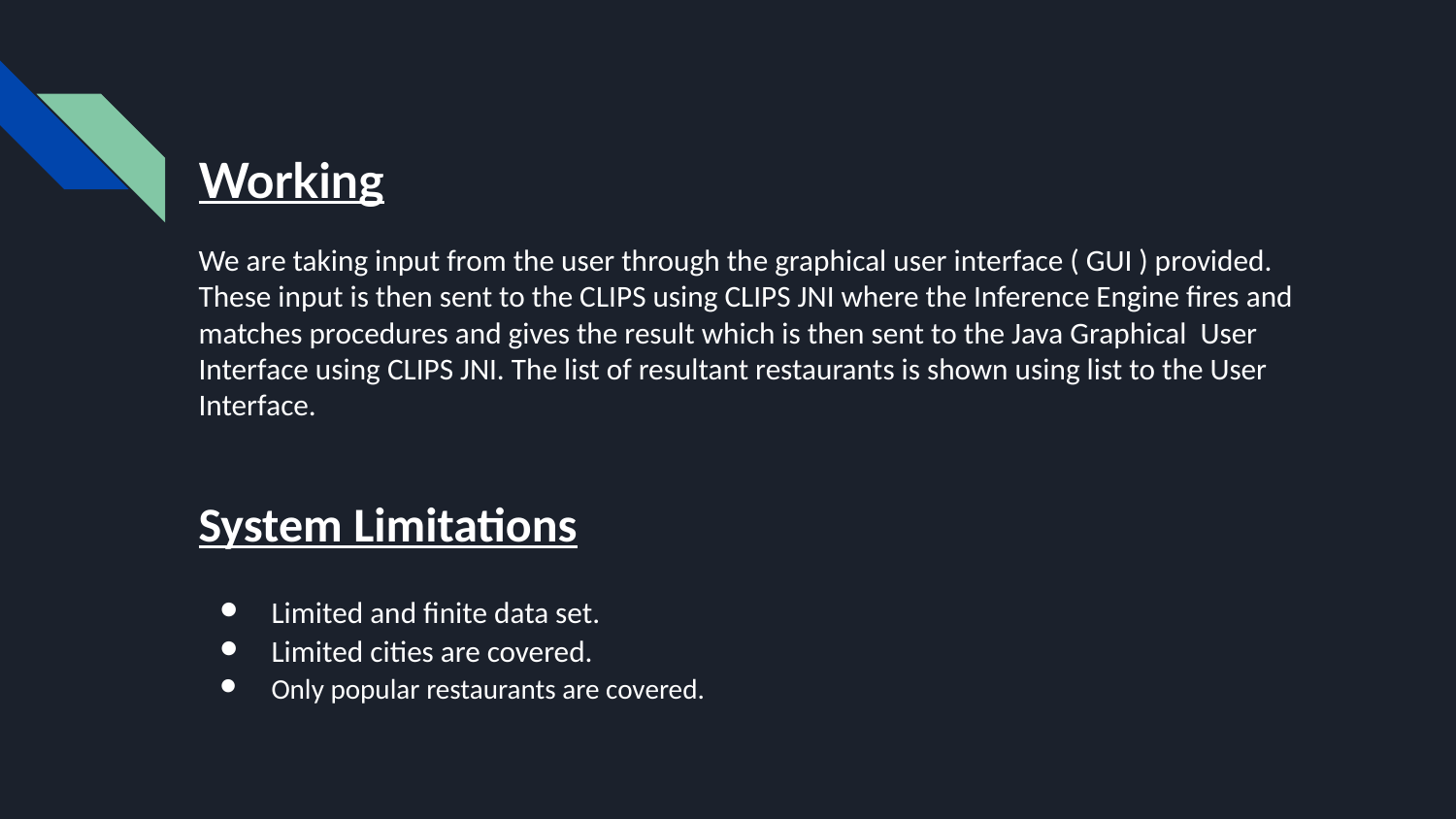

Working
We are taking input from the user through the graphical user interface ( GUI ) provided. These input is then sent to the CLIPS using CLIPS JNI where the Inference Engine fires and matches procedures and gives the result which is then sent to the Java Graphical  User Interface using CLIPS JNI. The list of resultant restaurants is shown using list to the User Interface.

System Limitations

Limited and finite data set.
Limited cities are covered.
Only popular restaurants are covered.